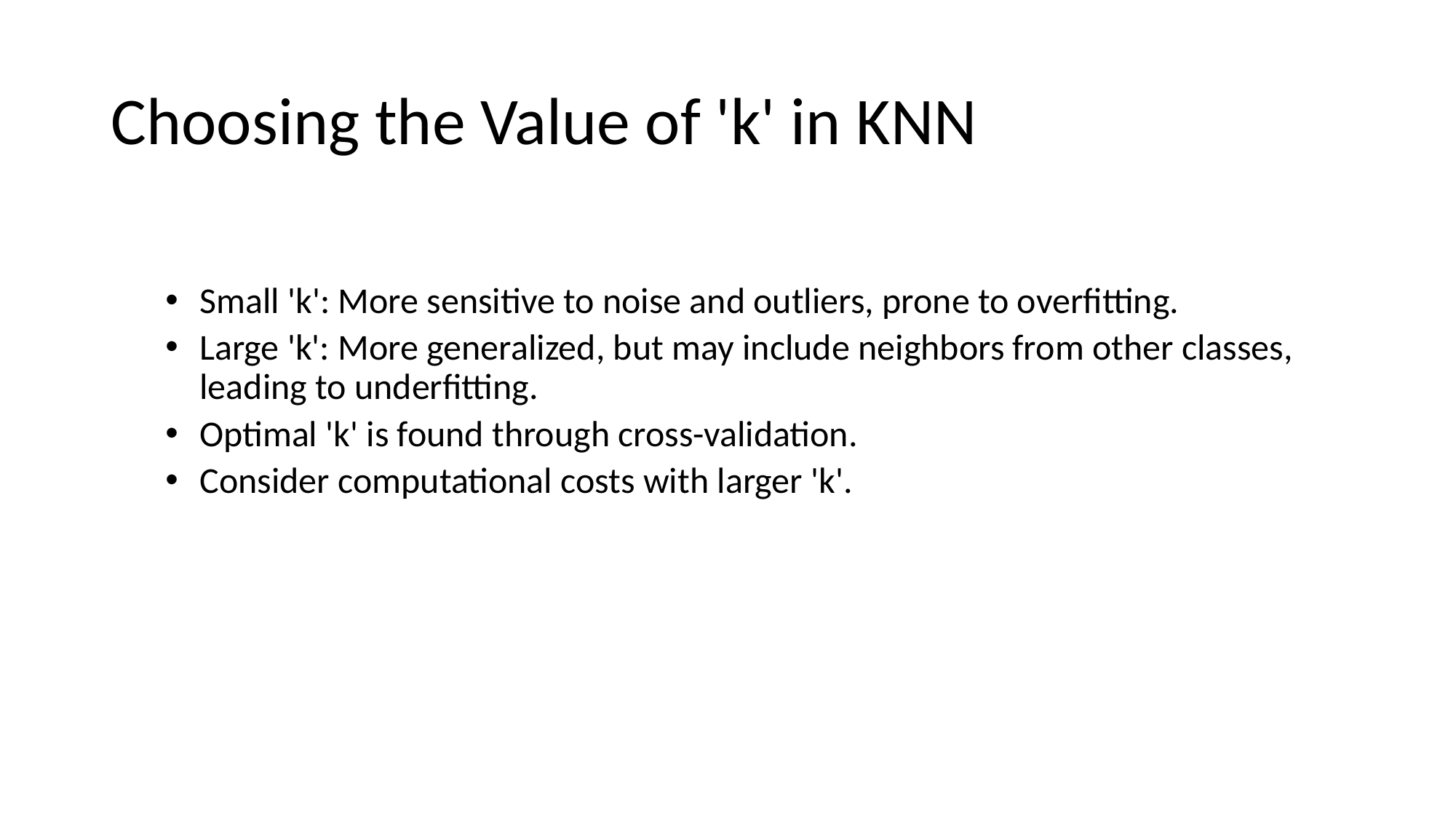

# Choosing the Value of 'k' in KNN

Small 'k': More sensitive to noise and outliers, prone to overfitting.
Large 'k': More generalized, but may include neighbors from other classes, leading to underfitting.
Optimal 'k' is found through cross-validation.
Consider computational costs with larger 'k'.